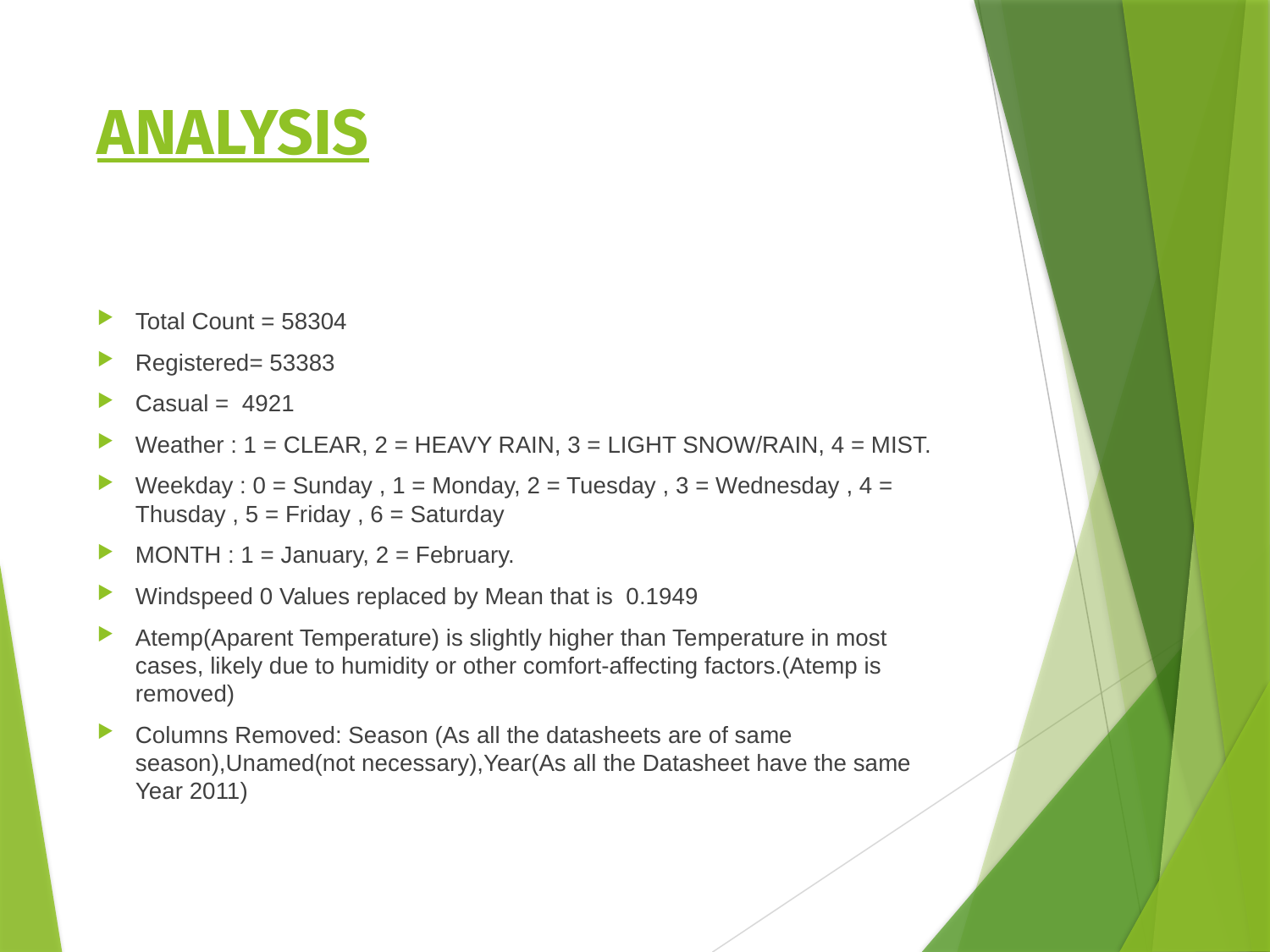

# ANALYSIS
Total Count = 58304
Registered= 53383
Casual =  4921
Weather : 1 = CLEAR, 2 = HEAVY RAIN, 3 = LIGHT SNOW/RAIN, 4 = MIST.
Weekday : 0 = Sunday , 1 = Monday, 2 = Tuesday , 3 = Wednesday , 4 = Thusday , 5 = Friday , 6 = Saturday
MONTH : 1 = January, 2 = February.
Windspeed 0 Values replaced by Mean that is  0.1949
Atemp(Aparent Temperature) is slightly higher than Temperature in most cases, likely due to humidity or other comfort-affecting factors.(Atemp is removed)
Columns Removed: Season (As all the datasheets are of same season),Unamed(not necessary),Year(As all the Datasheet have the same Year 2011)